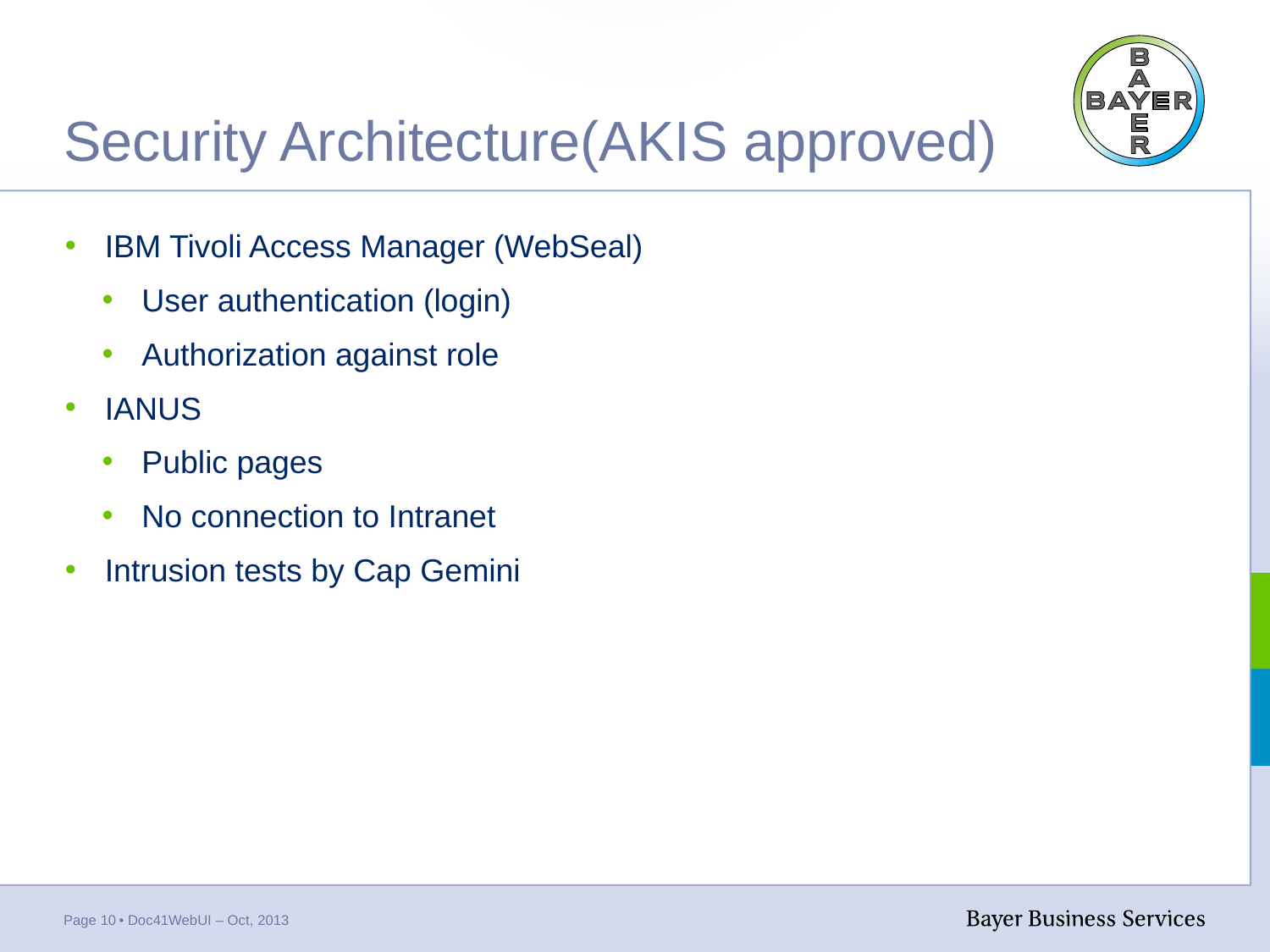

# Security Architecture(AKIS approved)
IBM Tivoli Access Manager (WebSeal)
User authentication (login)
Authorization against role
IANUS
Public pages
No connection to Intranet
Intrusion tests by Cap Gemini
Page 10
• Doc41WebUI – Oct, 2013